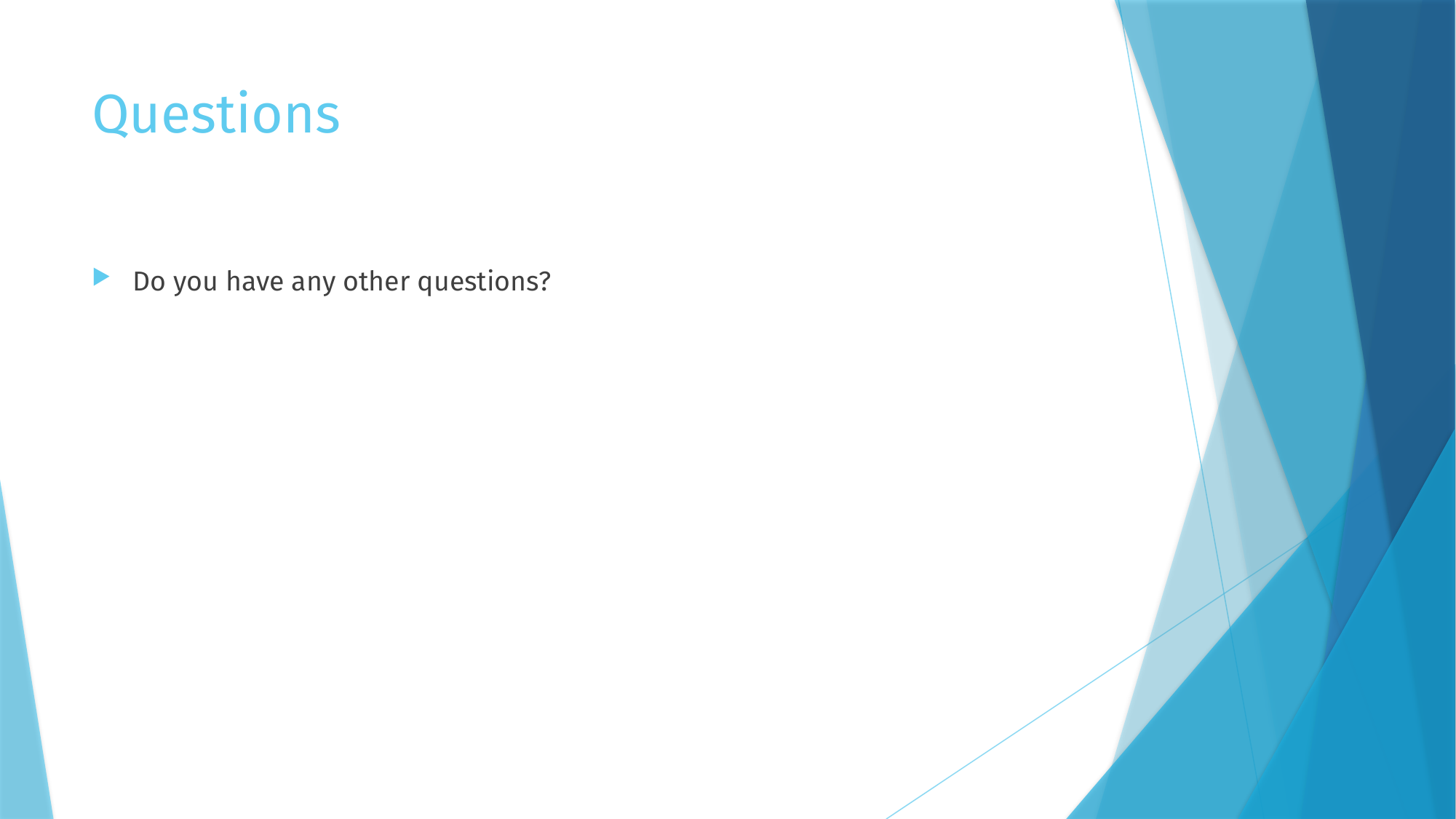

# Questions
Do you have any other questions?